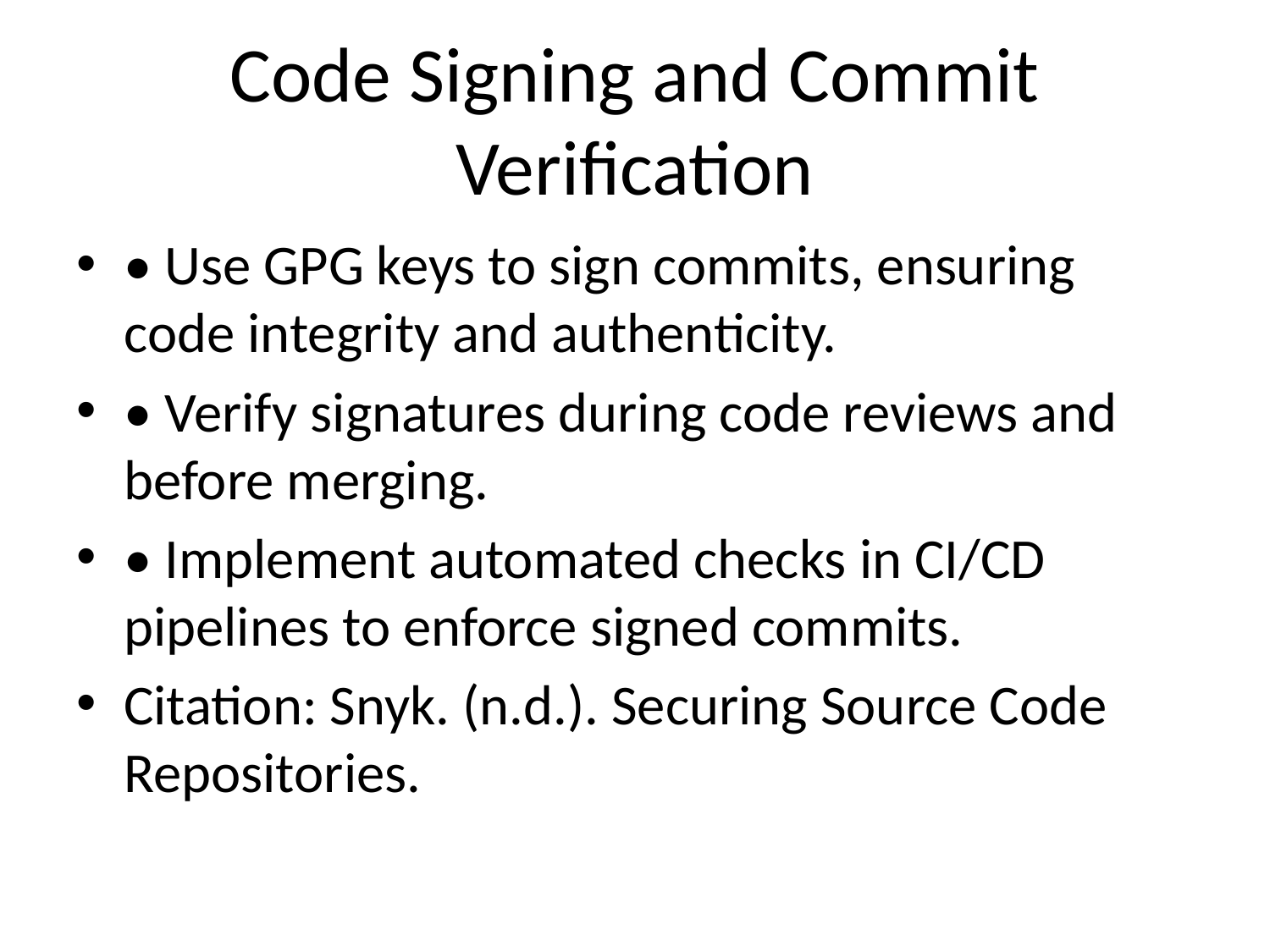

# Code Signing and Commit Verification
• Use GPG keys to sign commits, ensuring code integrity and authenticity.
• Verify signatures during code reviews and before merging.
• Implement automated checks in CI/CD pipelines to enforce signed commits.
Citation: Snyk. (n.d.). Securing Source Code Repositories.